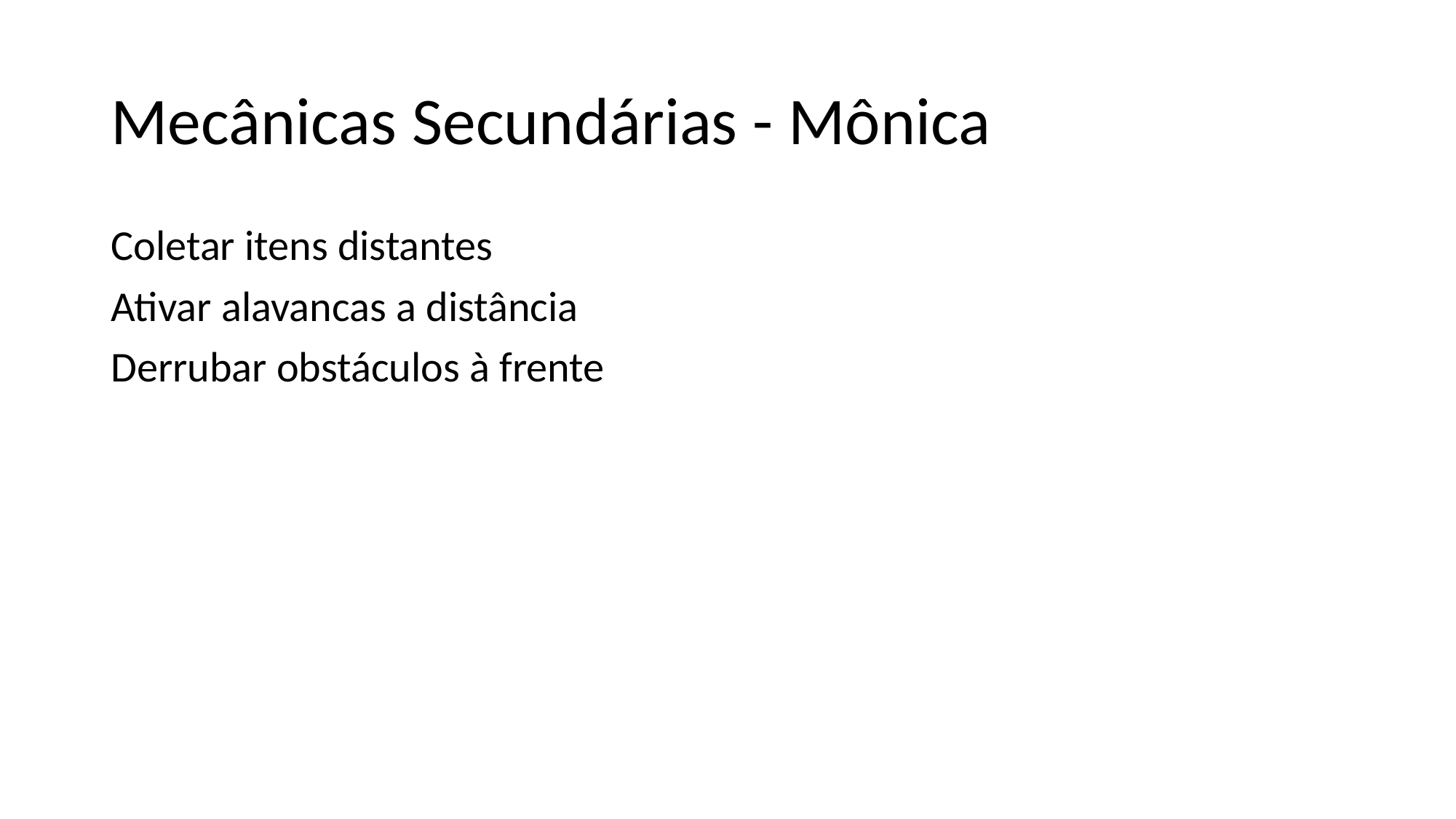

# Mecânicas Secundárias - Mônica
Coletar itens distantes
Ativar alavancas a distância
Derrubar obstáculos à frente